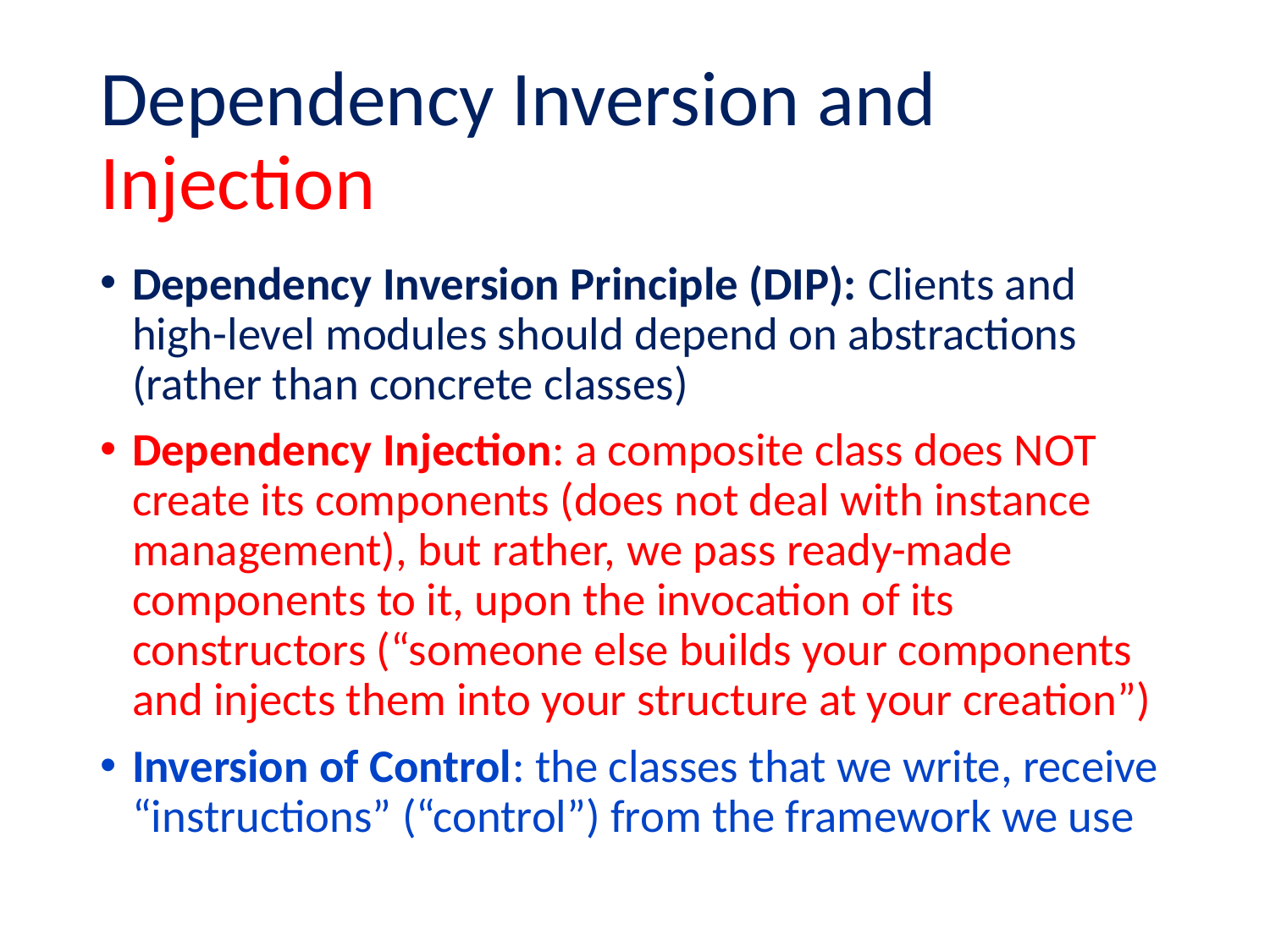

# Dependency Inversion and Injection
Dependency Inversion Principle (DIP): Clients and high-level modules should depend on abstractions (rather than concrete classes)
Dependency Injection: a composite class does NOT create its components (does not deal with instance management), but rather, we pass ready-made components to it, upon the invocation of its constructors (“someone else builds your components and injects them into your structure at your creation”)
Inversion of Control: the classes that we write, receive “instructions” (“control”) from the framework we use